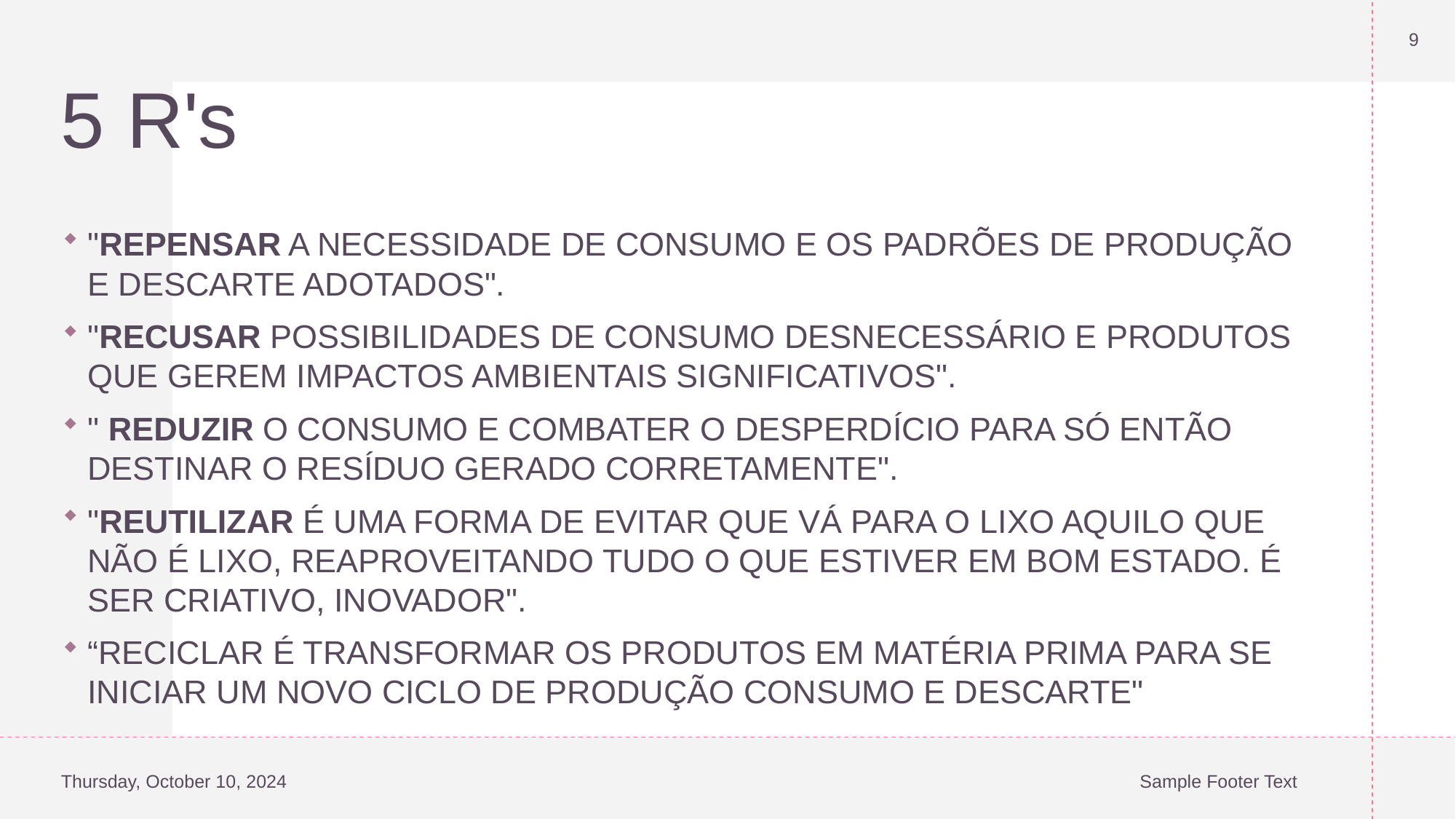

9
# 5 R's
"REPENSAR A NECESSIDADE DE CONSUMO E OS PADRÕES DE PRODUÇÃO E DESCARTE ADOTADOS".
"RECUSAR POSSIBILIDADES DE CONSUMO DESNECESSÁRIO E PRODUTOS QUE GEREM IMPACTOS AMBIENTAIS SIGNIFICATIVOS".
" REDUZIR O CONSUMO E COMBATER O DESPERDÍCIO PARA SÓ ENTÃO DESTINAR O RESÍDUO GERADO CORRETAMENTE".
"REUTILIZAR É UMA FORMA DE EVITAR QUE VÁ PARA O LIXO AQUILO QUE NÃO É LIXO, REAPROVEITANDO TUDO O QUE ESTIVER EM BOM ESTADO. É SER CRIATIVO, INOVADOR".
“RECICLAR É TRANSFORMAR OS PRODUTOS EM MATÉRIA PRIMA PARA SE INICIAR UM NOVO CICLO DE PRODUÇÃO CONSUMO E DESCARTE"
Thursday, October 10, 2024
Sample Footer Text